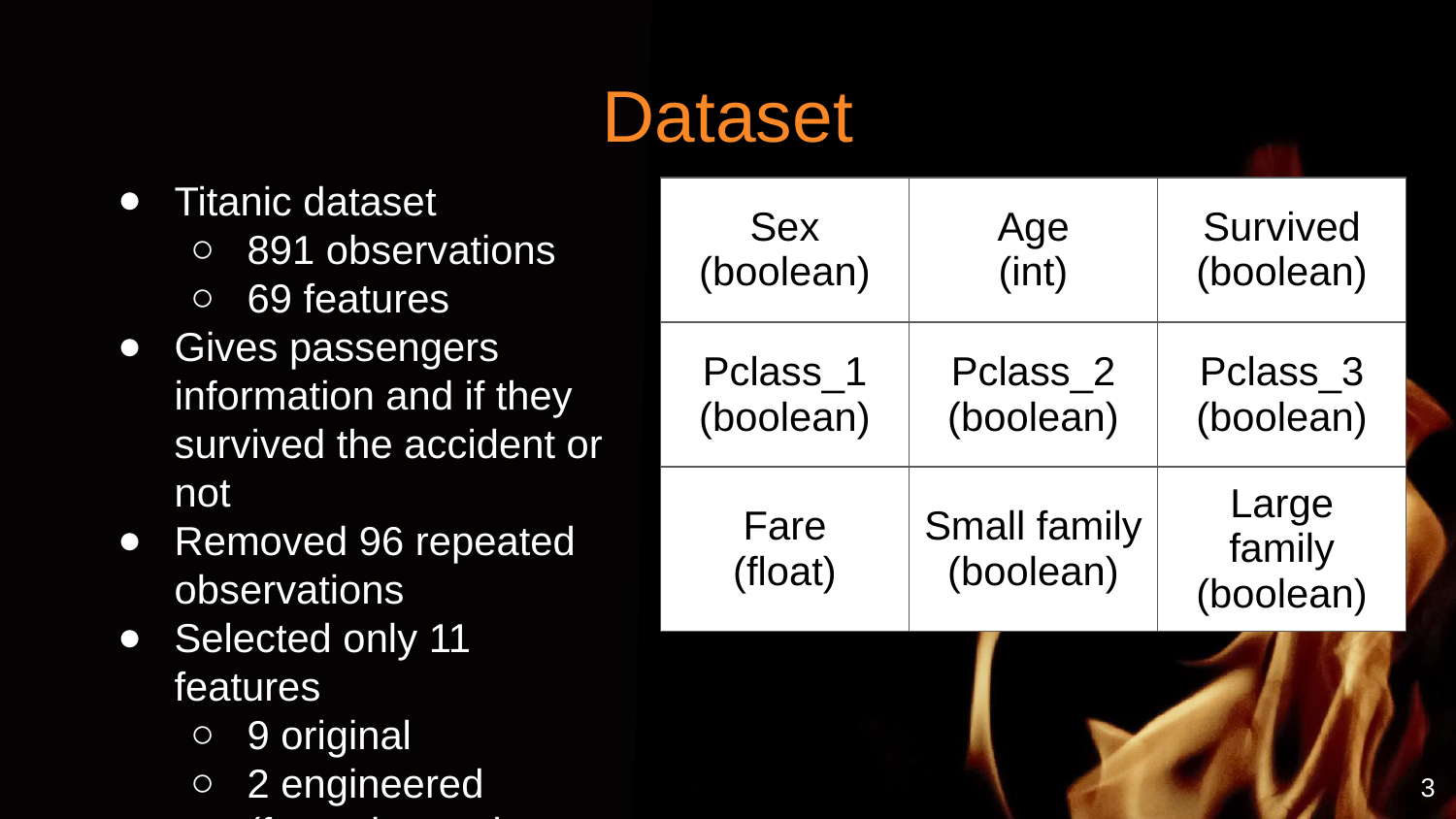

# Dataset
Titanic dataset
891 observations
69 features
Gives passengers information and if they survived the accident or not
Removed 96 repeated observations
Selected only 11 features
9 original
2 engineered (fam_size and classes)
| Sex (boolean) | Age (int) | Survived (boolean) |
| --- | --- | --- |
| Pclass\_1 (boolean) | Pclass\_2 (boolean) | Pclass\_3 (boolean) |
| Fare (float) | Small family (boolean) | Large family (boolean) |
3